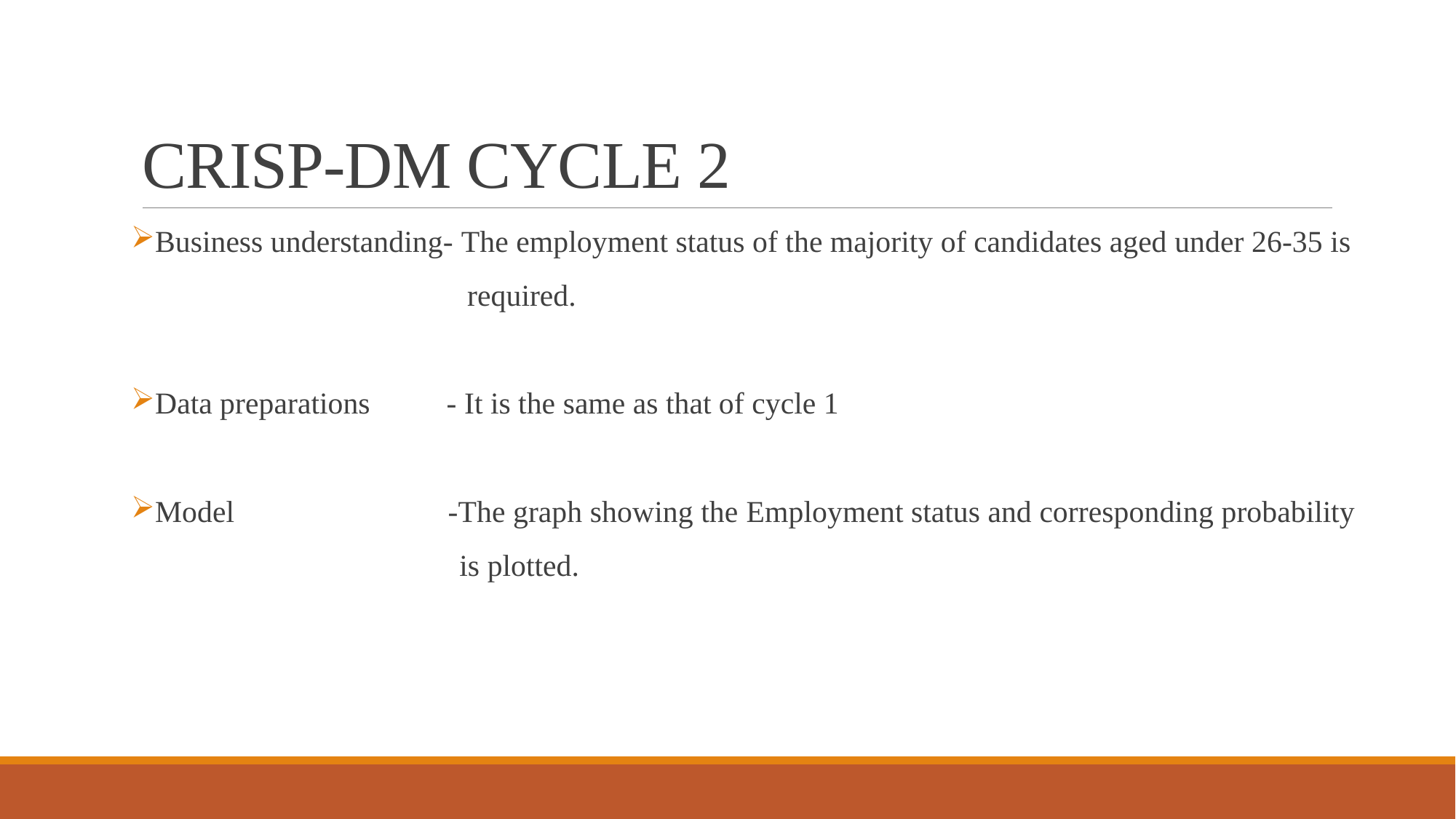

# CRISP-DM CYCLE 2
Business understanding- The employment status of the majority of candidates aged under 26-35 is
                                            required.

Data preparations          - It is the same as that of cycle 1

Model                            -The graph showing the Employment status and corresponding probability
                                           is plotted.